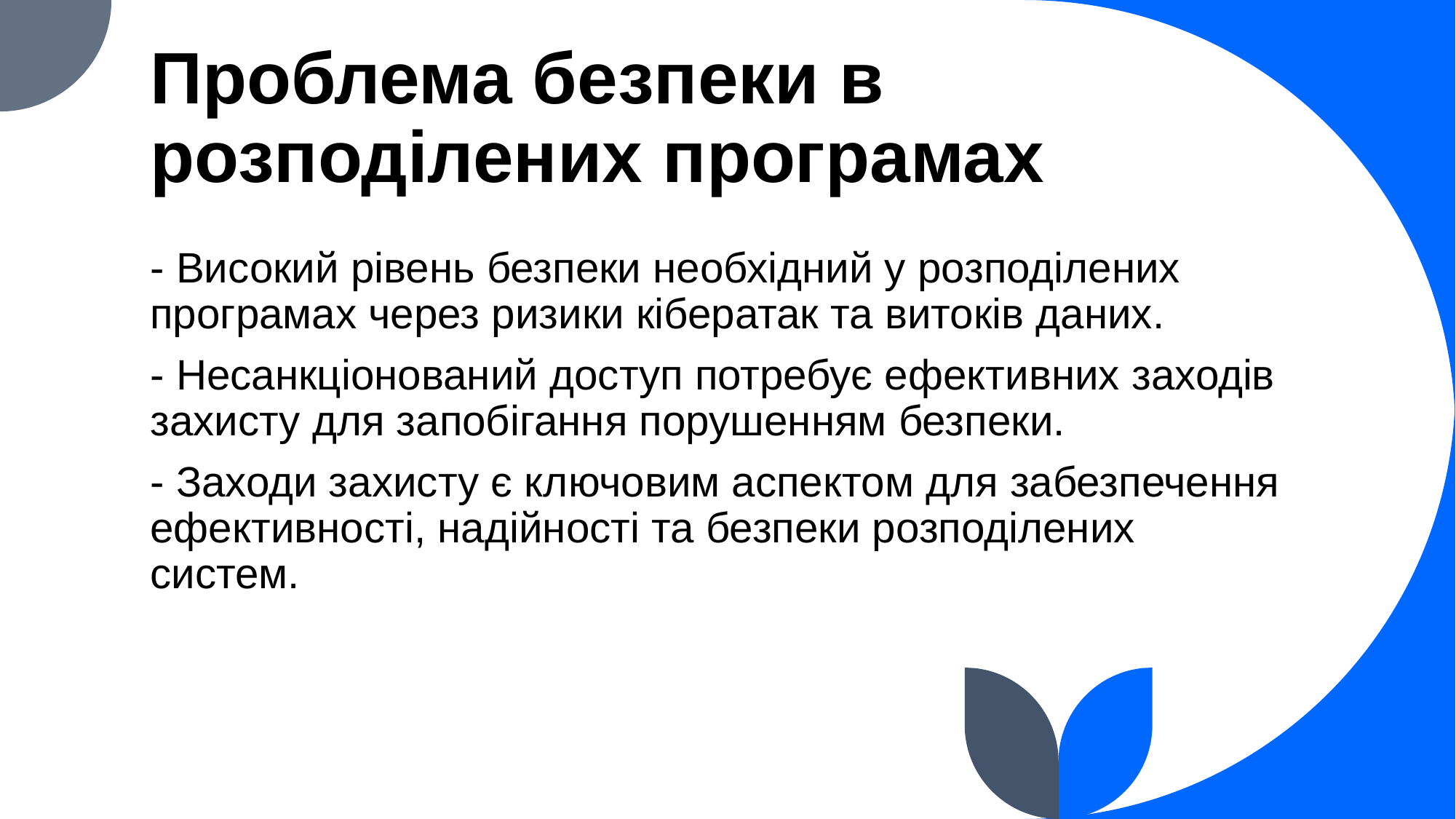

# Проблема безпеки в розподілених програмах
- Високий рівень безпеки необхідний у розподілених програмах через ризики кібератак та витоків даних.
- Несанкціонований доступ потребує ефективних заходів захисту для запобігання порушенням безпеки.
- Заходи захисту є ключовим аспектом для забезпечення ефективності, надійності та безпеки розподілених систем.